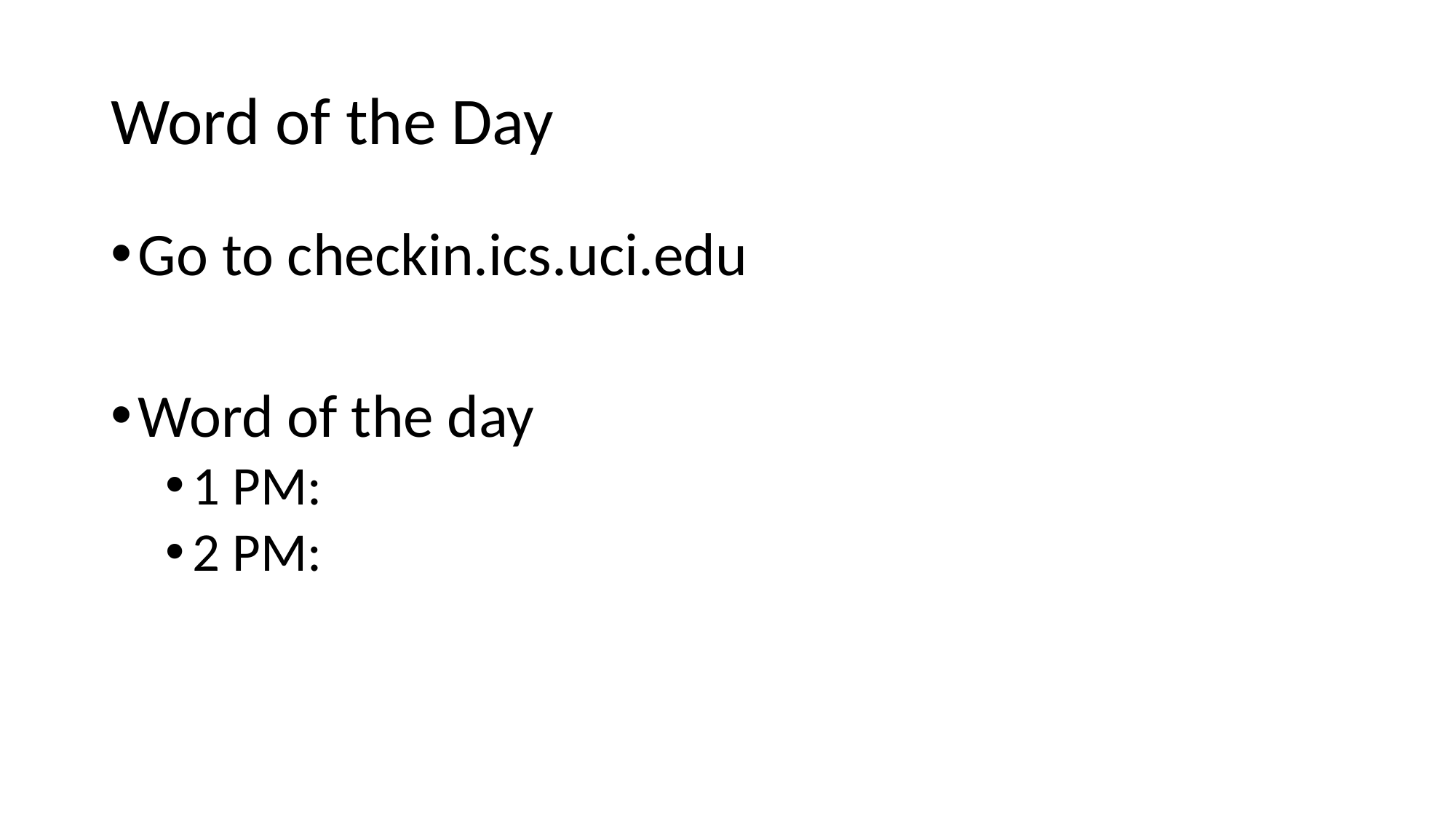

# Word of the Day
Go to checkin.ics.uci.edu

Word of the day
1 PM:
2 PM: